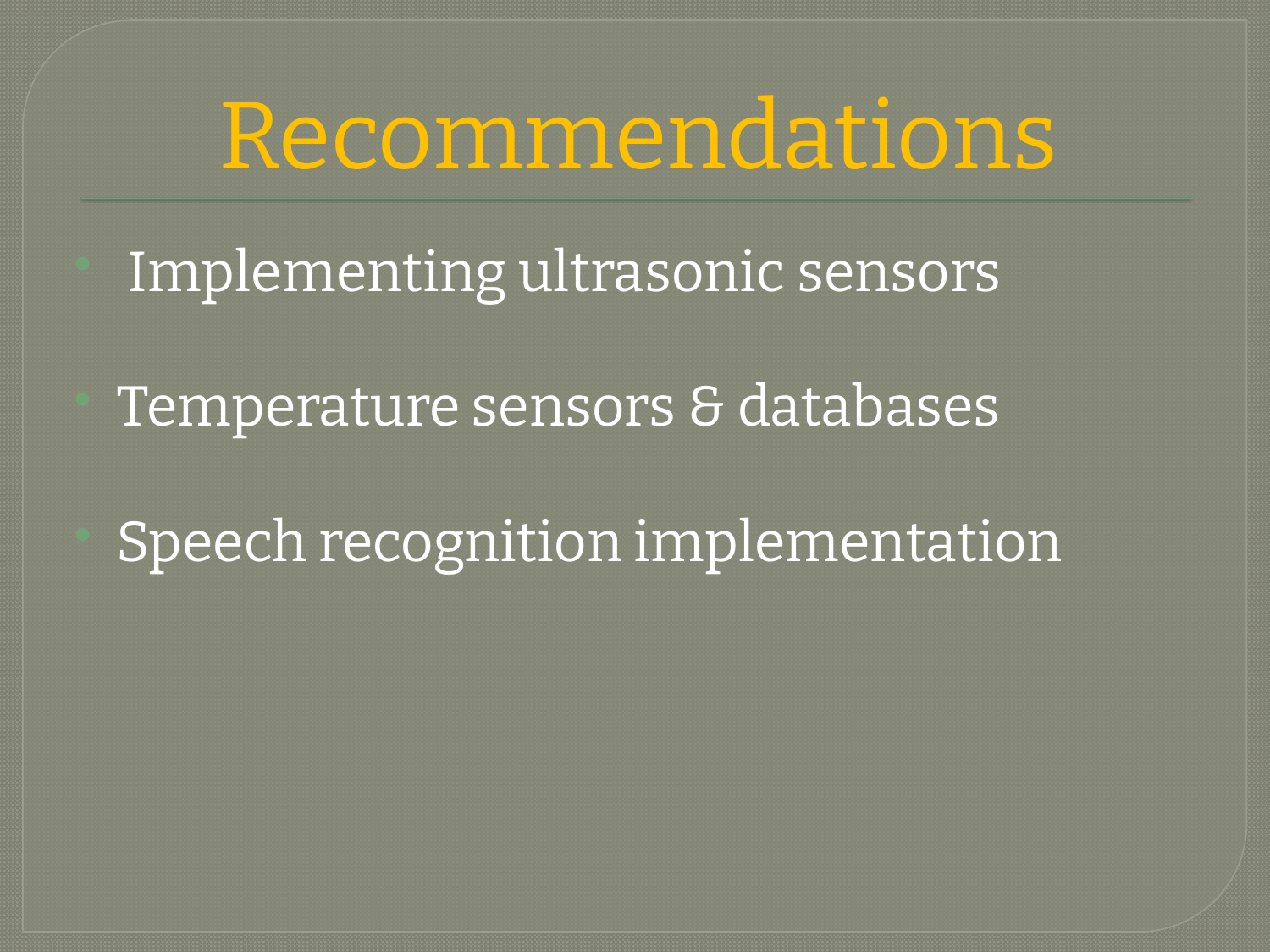

# Recommendations
 Implementing ultrasonic sensors

Temperature sensors & databases

Speech recognition implementation